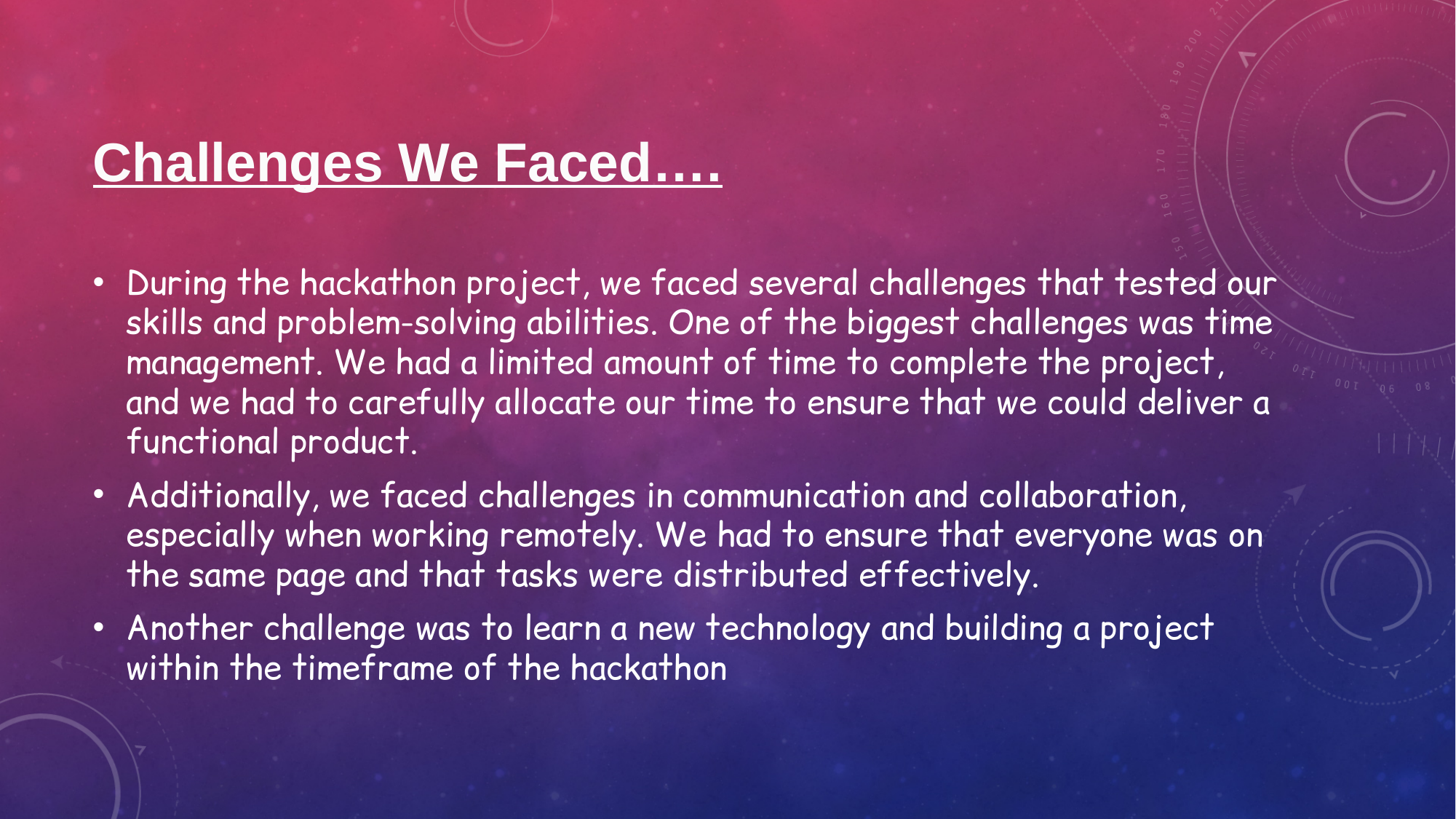

# Challenges We Faced….
During the hackathon project, we faced several challenges that tested our skills and problem-solving abilities. One of the biggest challenges was time management. We had a limited amount of time to complete the project, and we had to carefully allocate our time to ensure that we could deliver a functional product.
Additionally, we faced challenges in communication and collaboration, especially when working remotely. We had to ensure that everyone was on the same page and that tasks were distributed effectively.
Another challenge was to learn a new technology and building a project within the timeframe of the hackathon